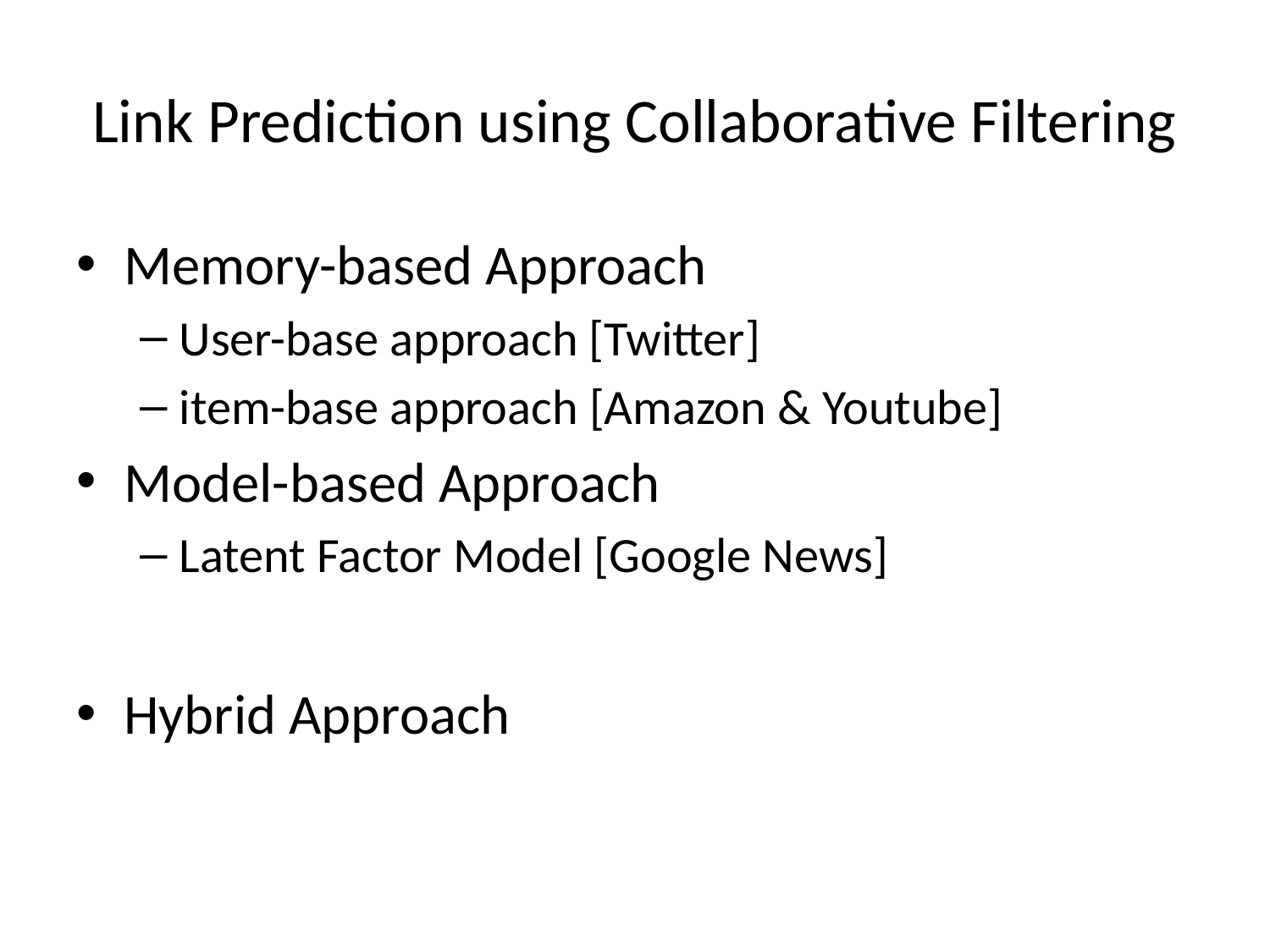

# Link Prediction using Collaborative Filtering
Memory-based Approach
User-base approach [Twitter]
item-base approach [Amazon & Youtube]
Model-based Approach
Latent Factor Model [Google News]

Hybrid Approach